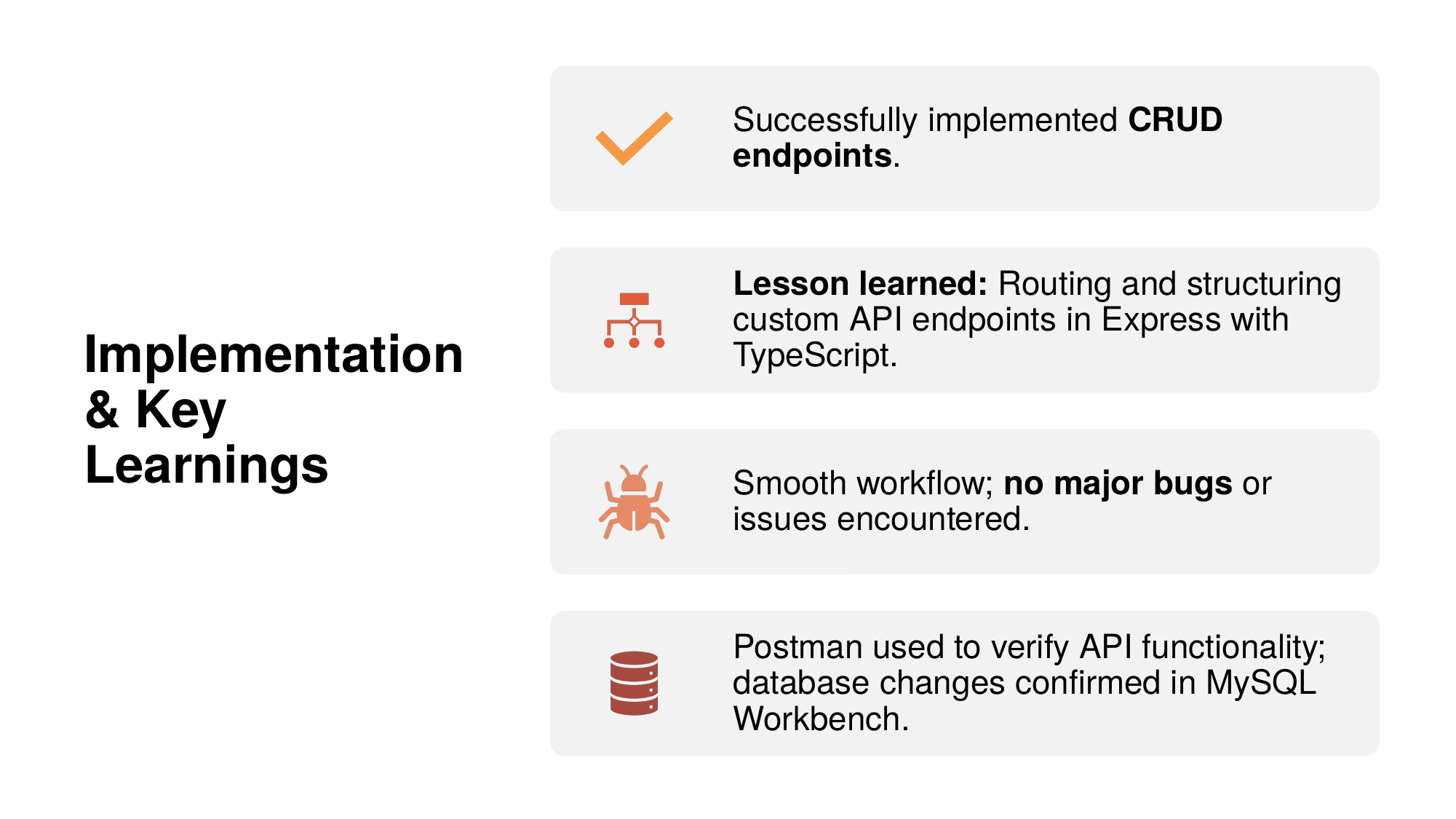

# Implementation & Key Learnings
Successfully implemented CRUD endpoints.
Lesson learned: Routing and structuring custom API endpoints in Express with TypeScript.
Smooth workflow; no major bugs or issues encountered.
Postman used to verify API functionality; database changes confirmed in MySQL Workbench.